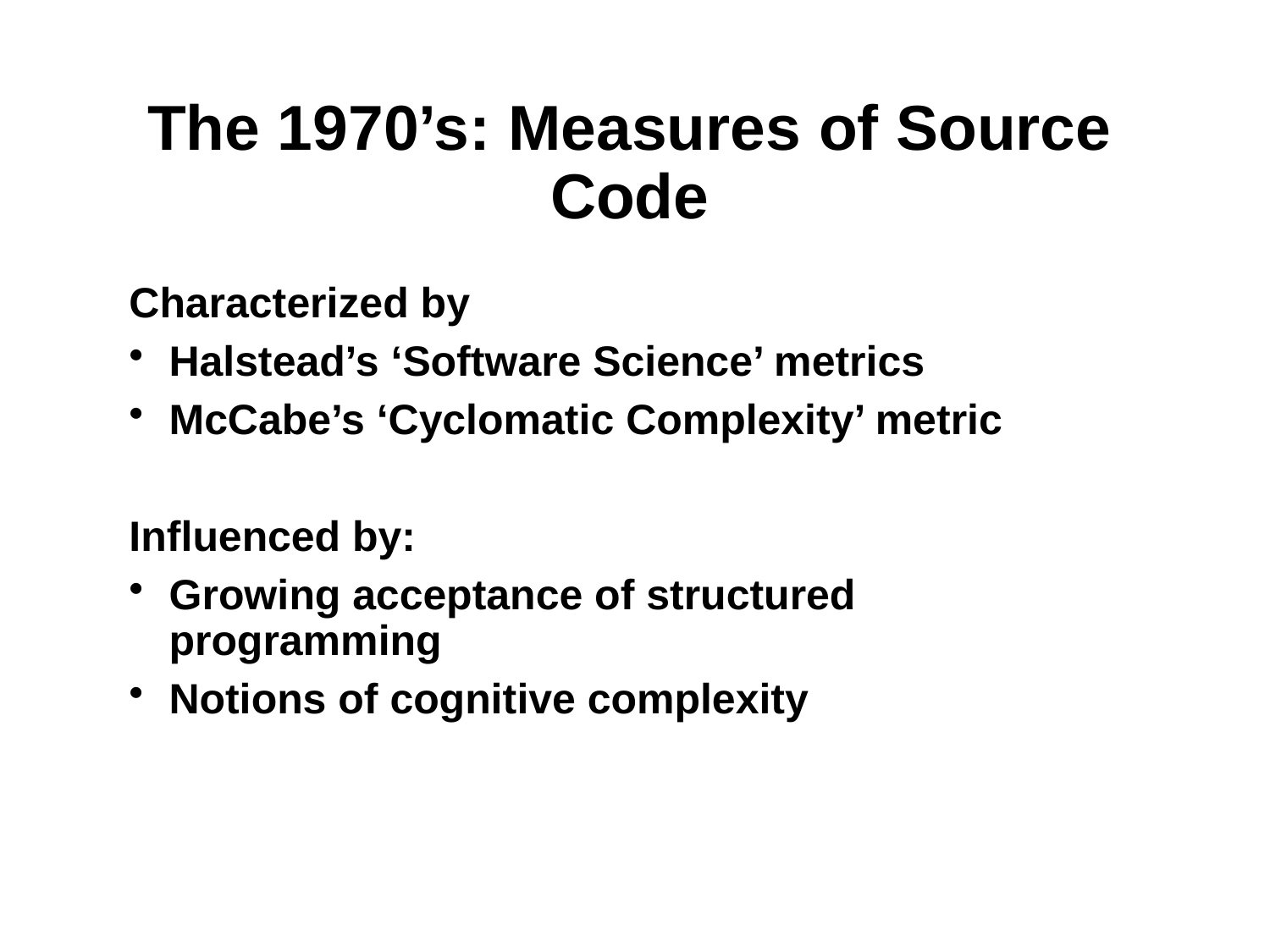

# The 1970’s: Measures of Source Code
Characterized by
Halstead’s ‘Software Science’ metrics
McCabe’s ‘Cyclomatic Complexity’ metric

Influenced by:
Growing acceptance of structured programming
Notions of cognitive complexity
18